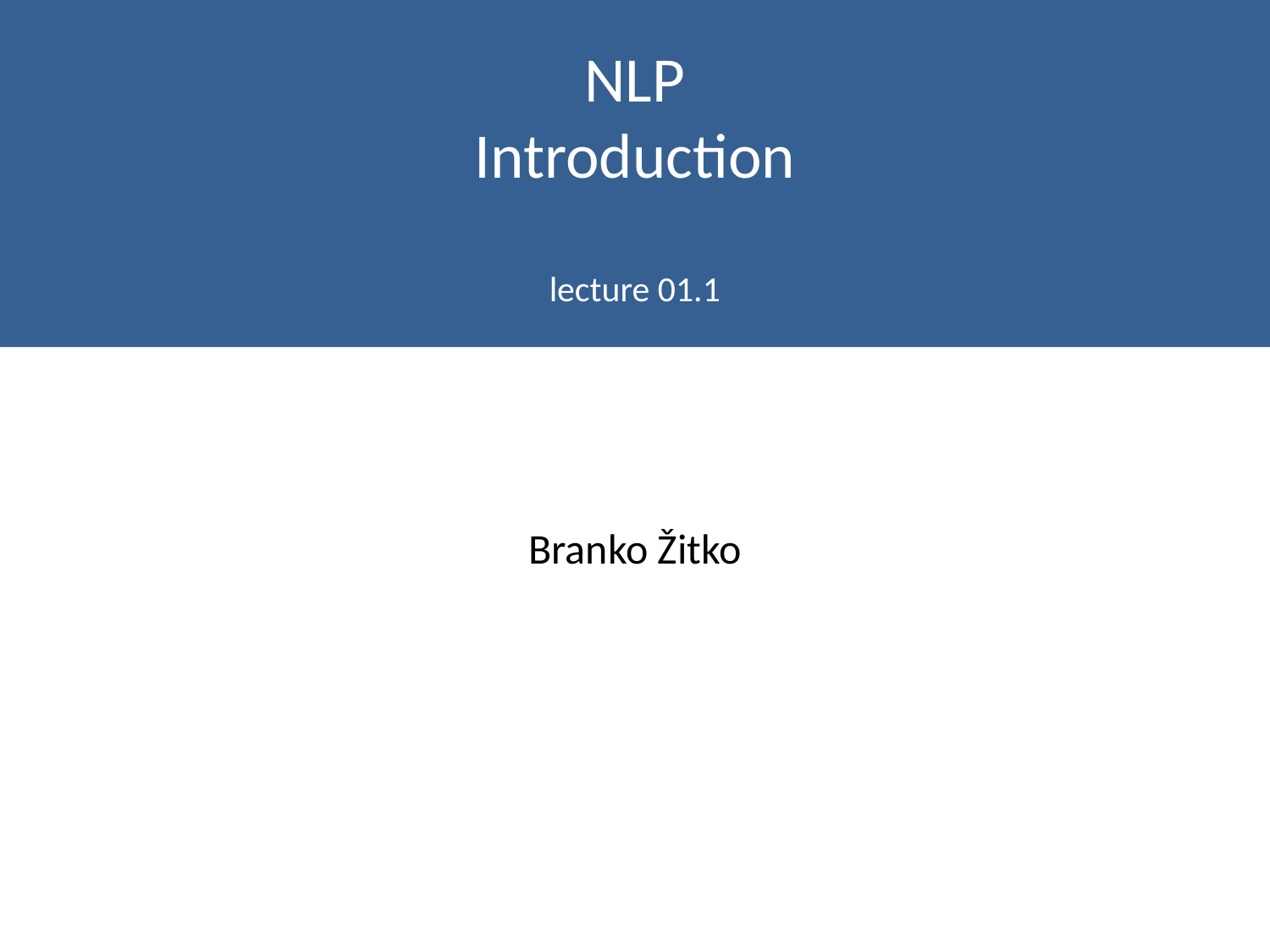

# NLP Introduction lecture 01.1
Branko Žitko